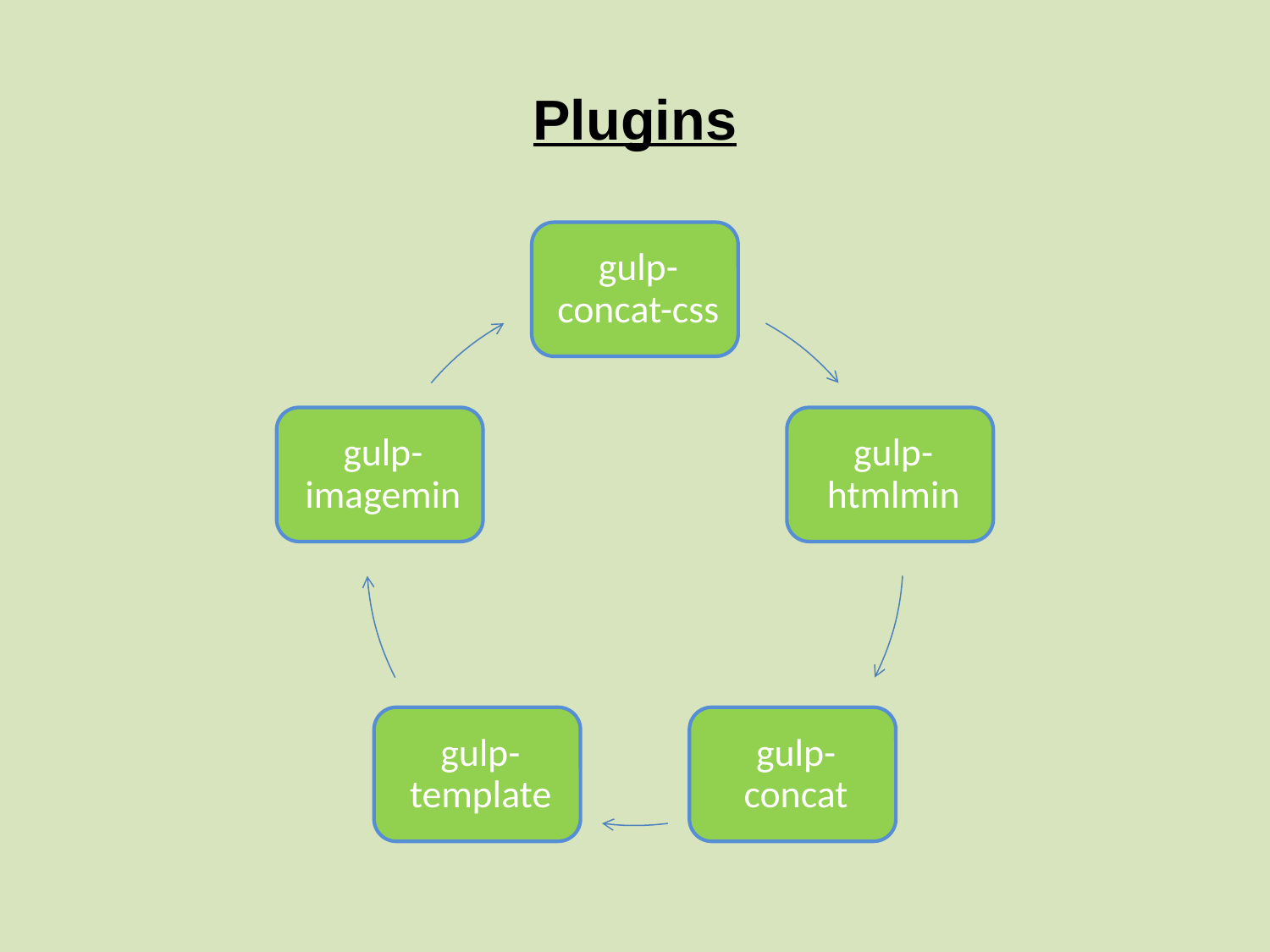

# Plugins
gulp-concat-css
gulp-htmlmin
gulp-concat
gulp-template
gulp-imagemin